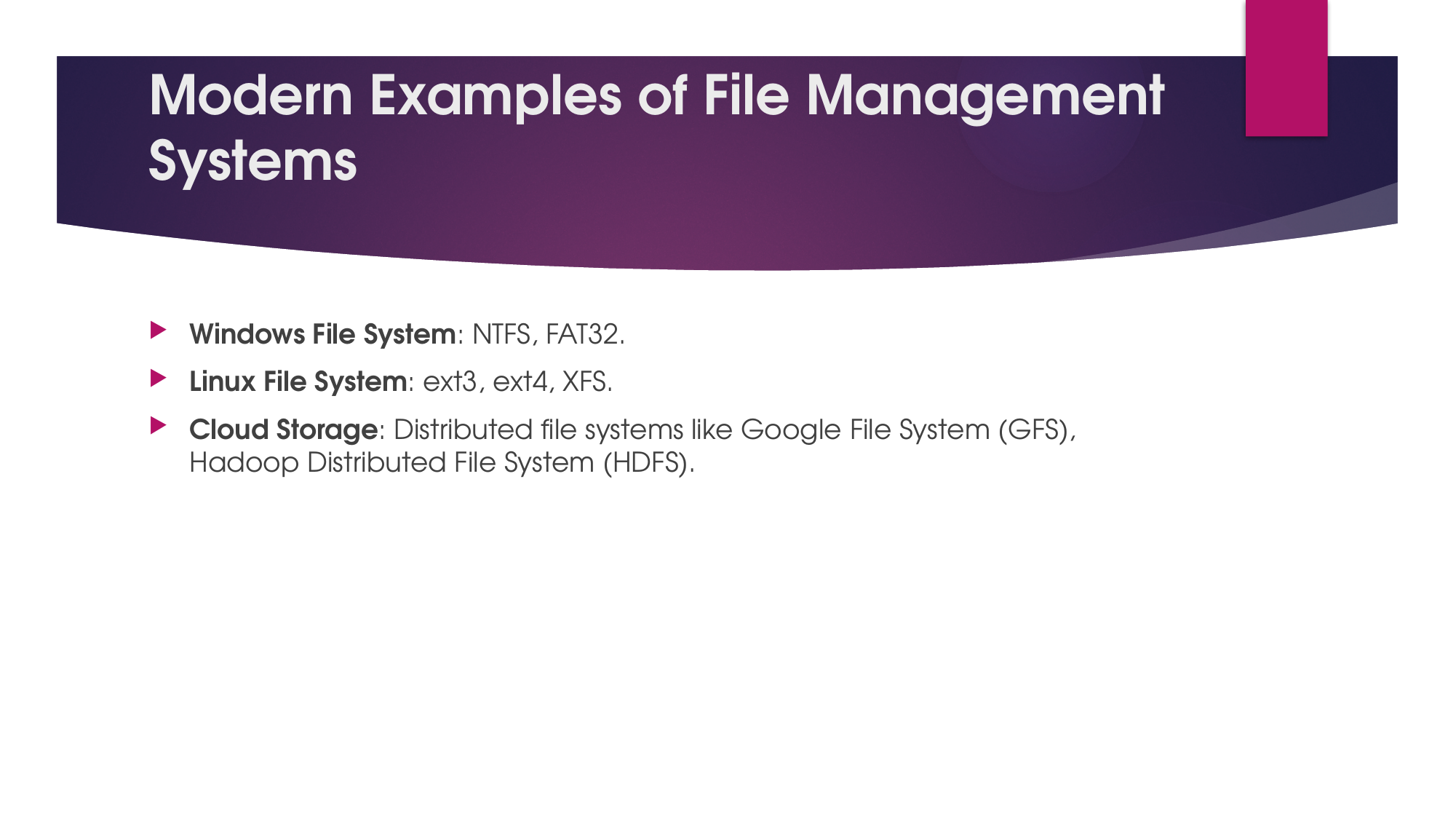

# Modern Examples of File Management Systems
Windows File System: NTFS, FAT32.
Linux File System: ext3, ext4, XFS.
Cloud Storage: Distributed file systems like Google File System (GFS), Hadoop Distributed File System (HDFS).